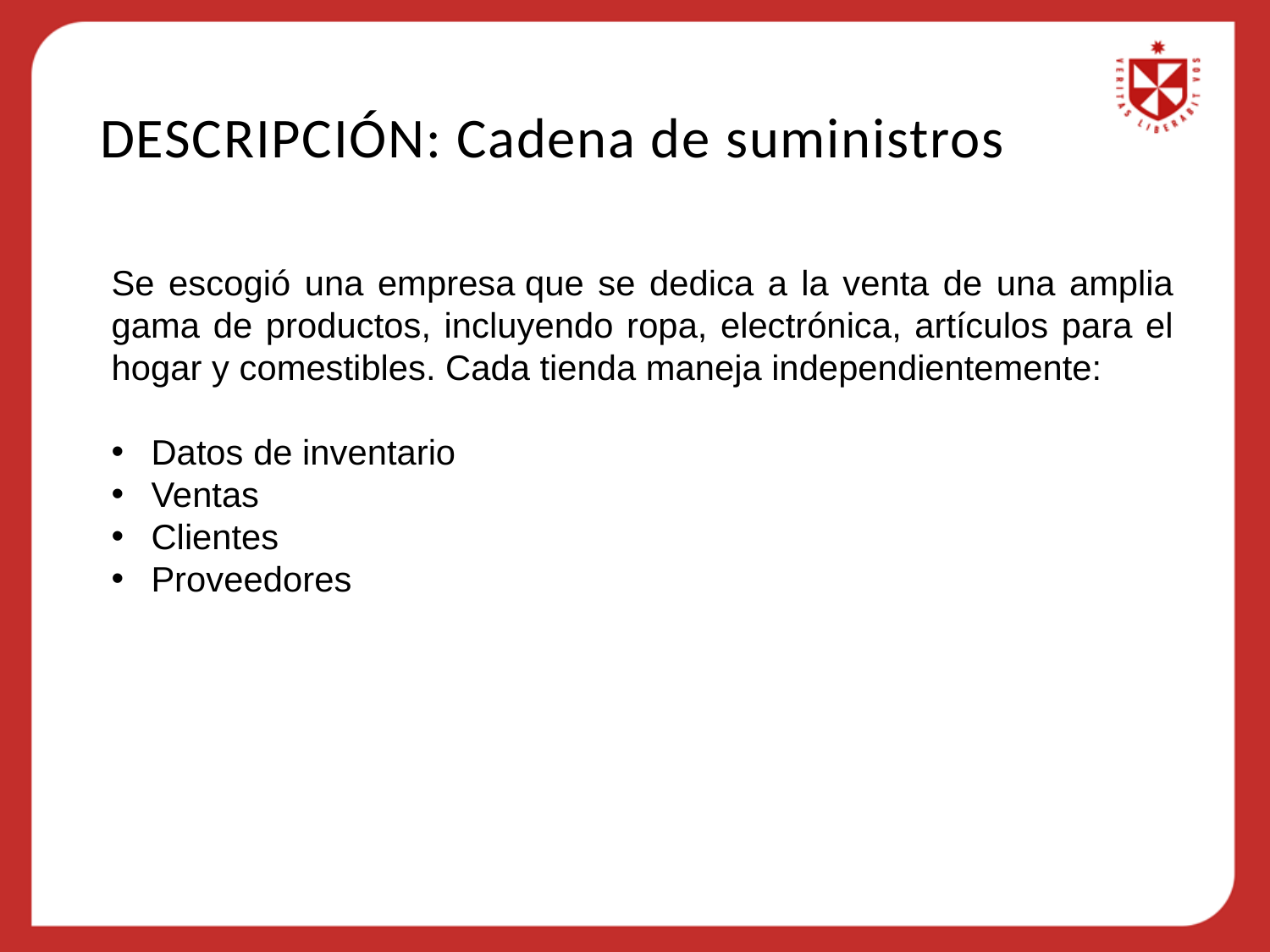

# DESCRIPCIÓN: Cadena de suministros
Se escogió una empresa que se dedica a la venta de una amplia gama de productos, incluyendo ropa, electrónica, artículos para el hogar y comestibles. Cada tienda maneja independientemente:

Datos de inventario
Ventas
Clientes
Proveedores